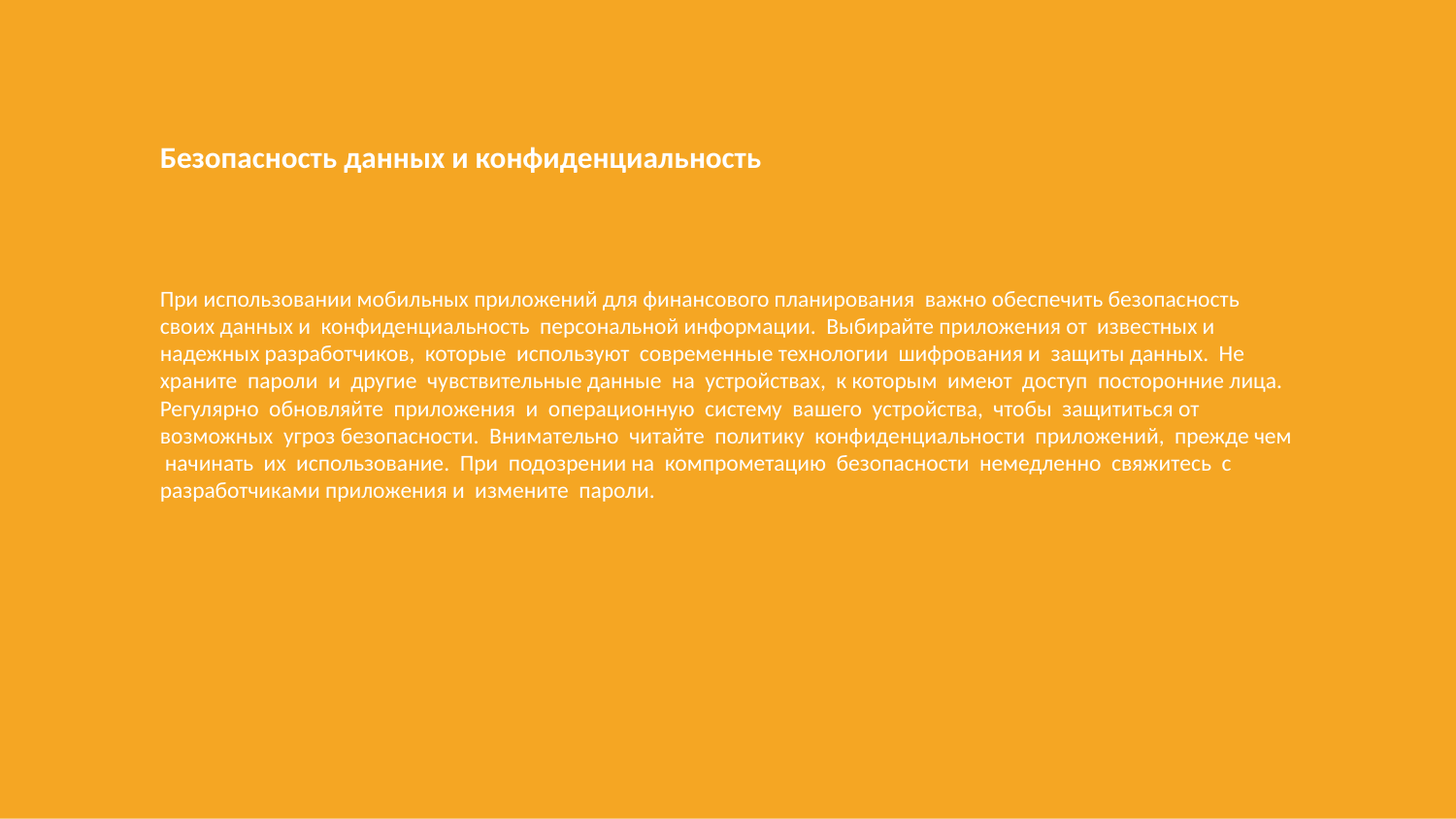

Безопасность данных и конфиденциальность
При использовании мобильных приложений для финансового планирования  важно обеспечить безопасность  своих данных и  конфиденциальность  персональной информации.  Выбирайте приложения от  известных и надежных разработчиков,  которые  используют  современные технологии  шифрования и  защиты данных.  Не  храните  пароли  и  другие  чувствительные данные  на  устройствах,  к которым  имеют  доступ  посторонние лица.  Регулярно  обновляйте  приложения  и  операционную  систему  вашего  устройства,  чтобы  защититься от  возможных  угроз безопасности.  Внимательно  читайте  политику  конфиденциальности  приложений,  прежде чем  начинать  их  использование.  При  подозрении на  компрометацию  безопасности  немедленно  свяжитесь  с  разработчиками приложения и  измените  пароли.